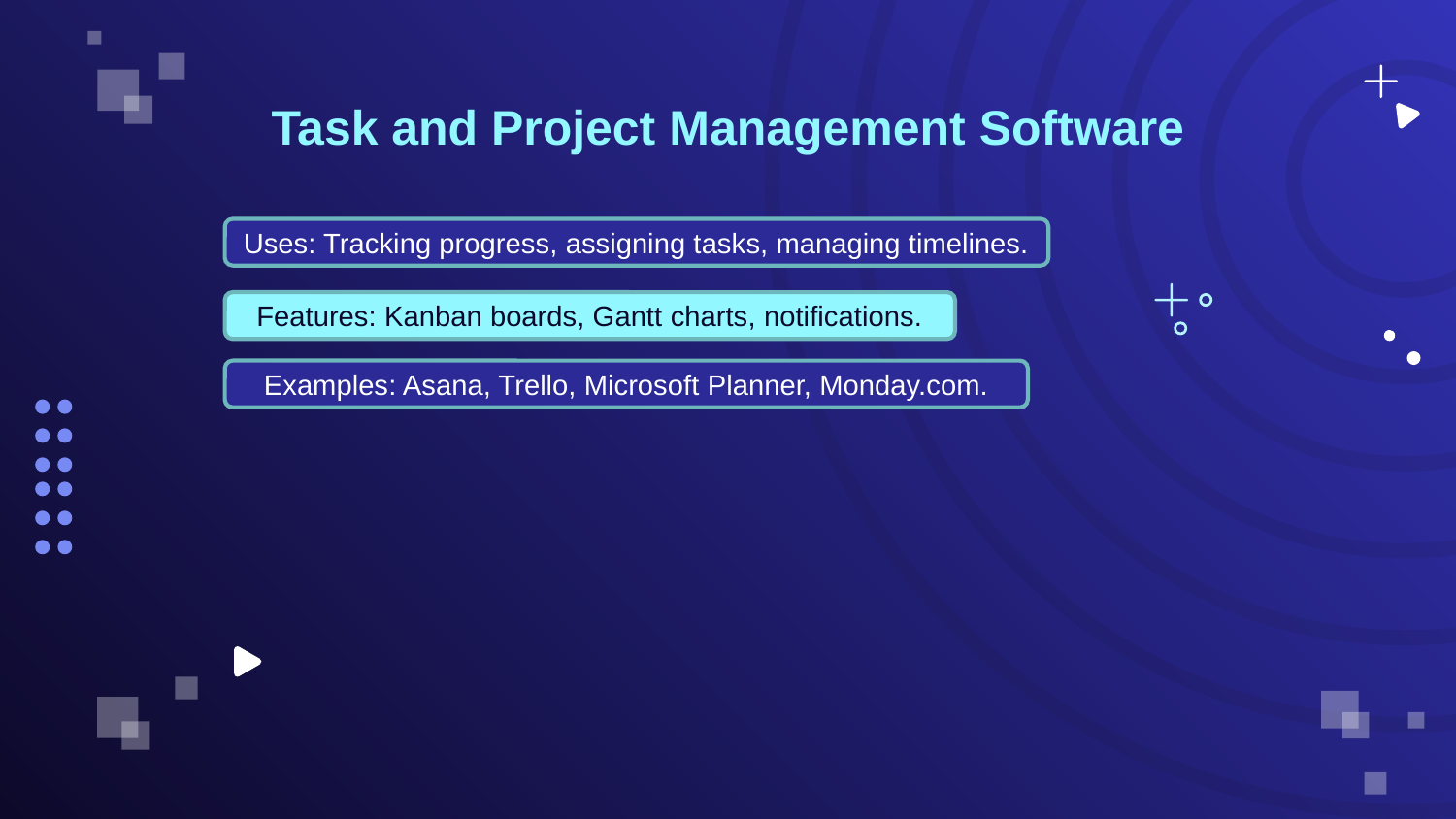

Task and Project Management Software
Uses: Tracking progress, assigning tasks, managing timelines.
Features: Kanban boards, Gantt charts, notifications.
Examples: Asana, Trello, Microsoft Planner, Monday.com.